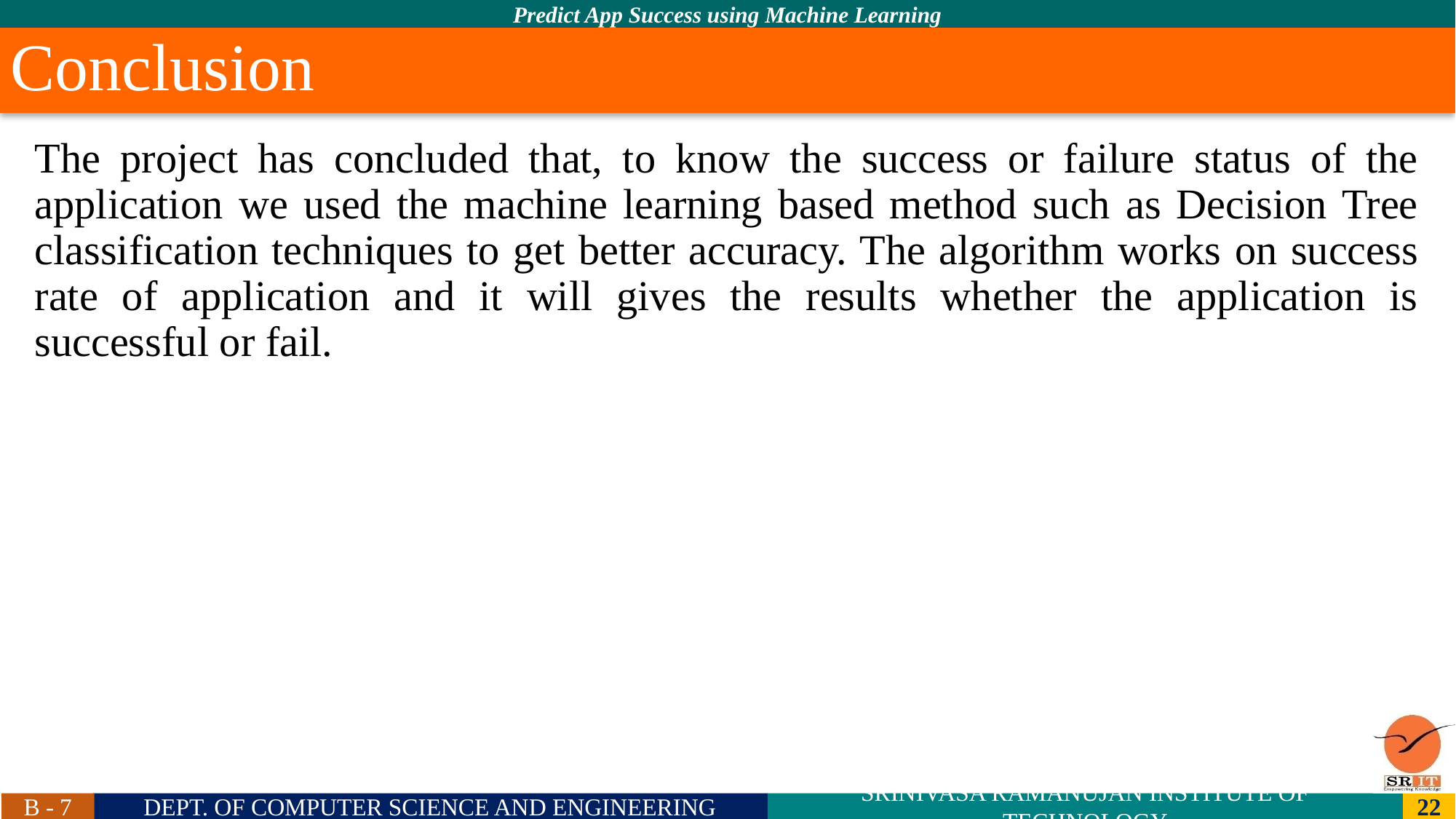

# Conclusion
The project has concluded that, to know the success or failure status of the application we used the machine learning based method such as Decision Tree classification techniques to get better accuracy. The algorithm works on success rate of application and it will gives the results whether the application is successful or fail.